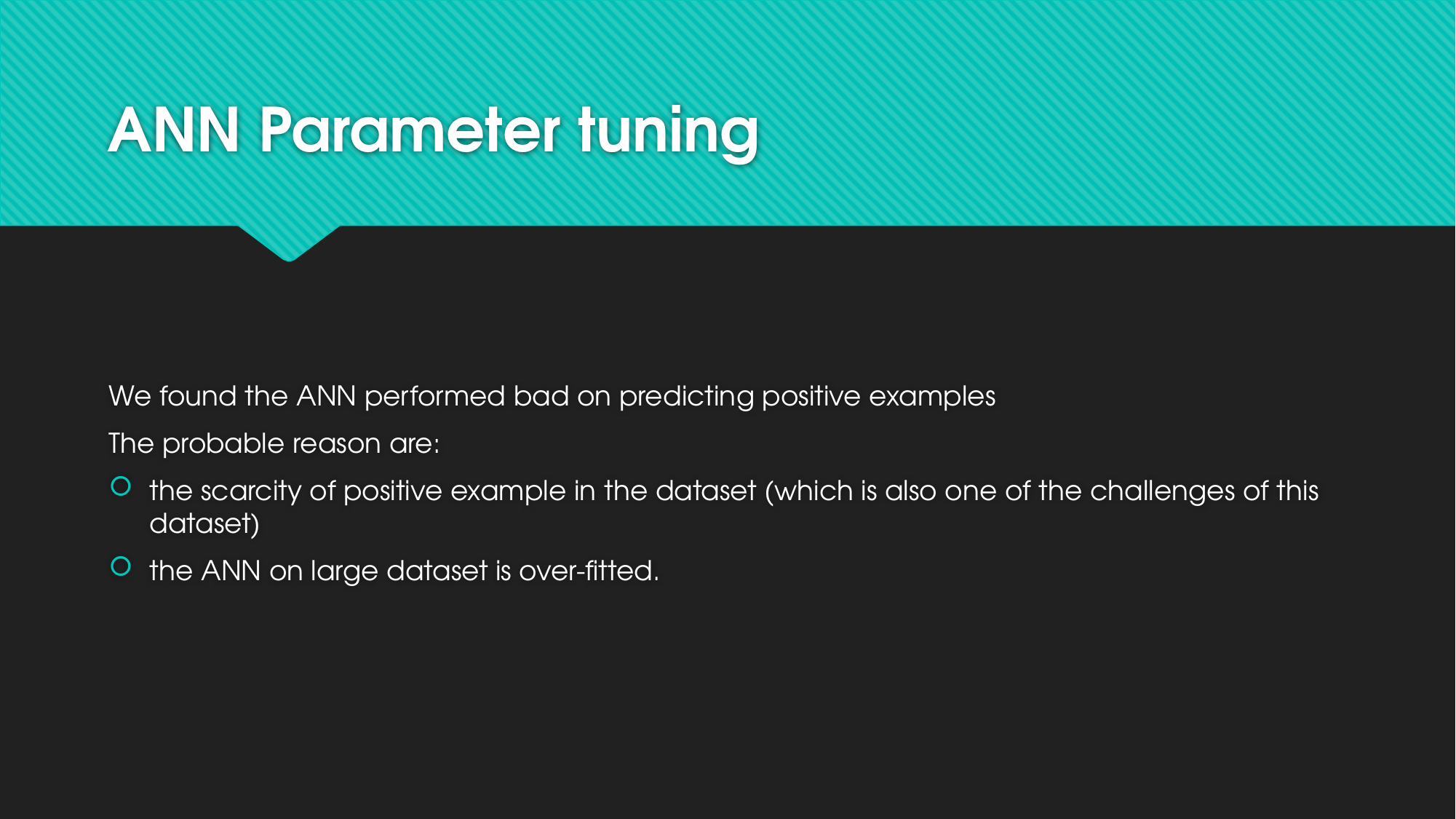

# ANN Parameter tuning
We found the ANN performed bad on predicting positive examples
The probable reason are:
the scarcity of positive example in the dataset (which is also one of the challenges of this dataset)
the ANN on large dataset is over-fitted.